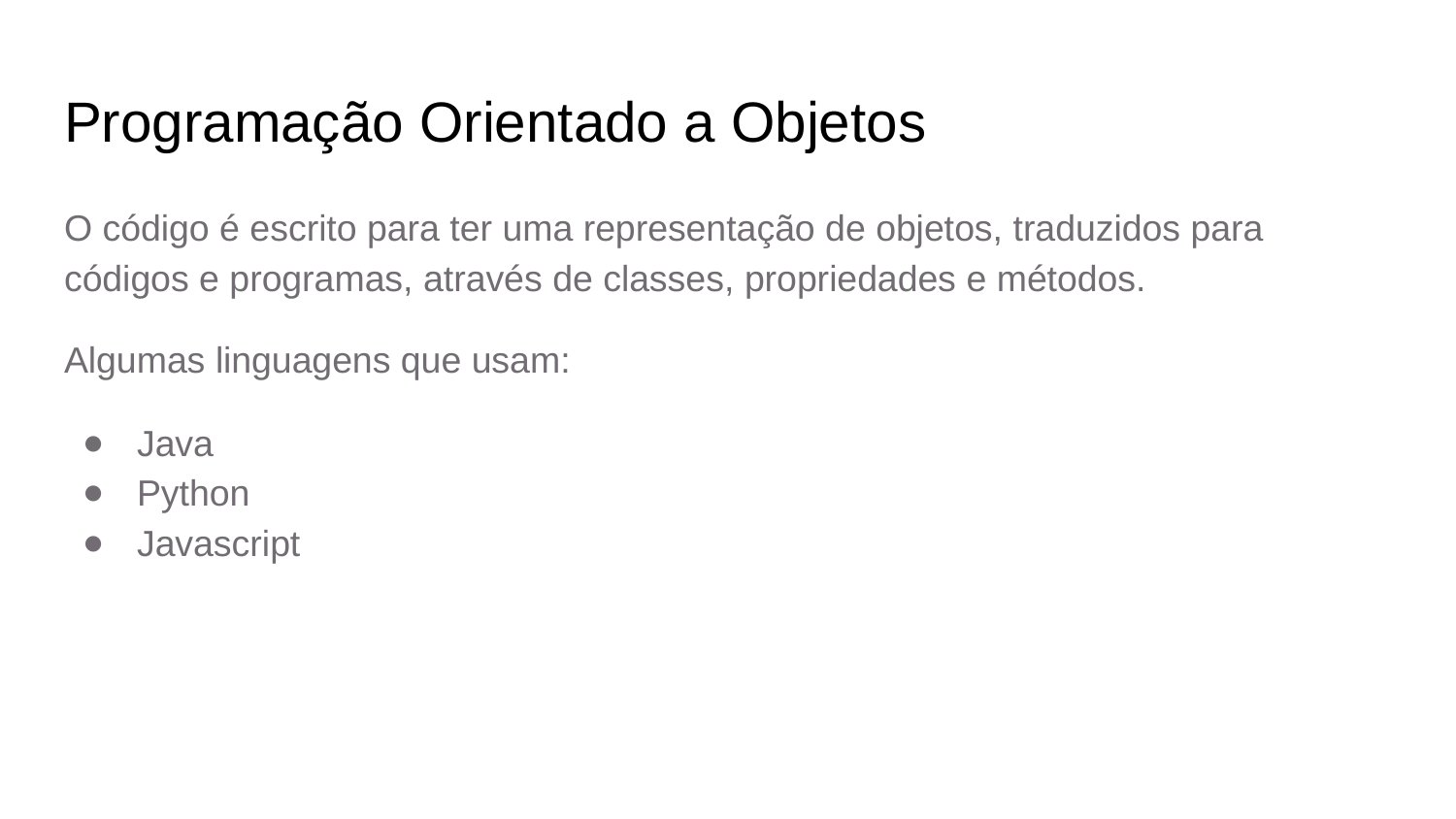

# Programação Orientado a Objetos
O código é escrito para ter uma representação de objetos, traduzidos para códigos e programas, através de classes, propriedades e métodos.
Algumas linguagens que usam:
Java
Python
Javascript